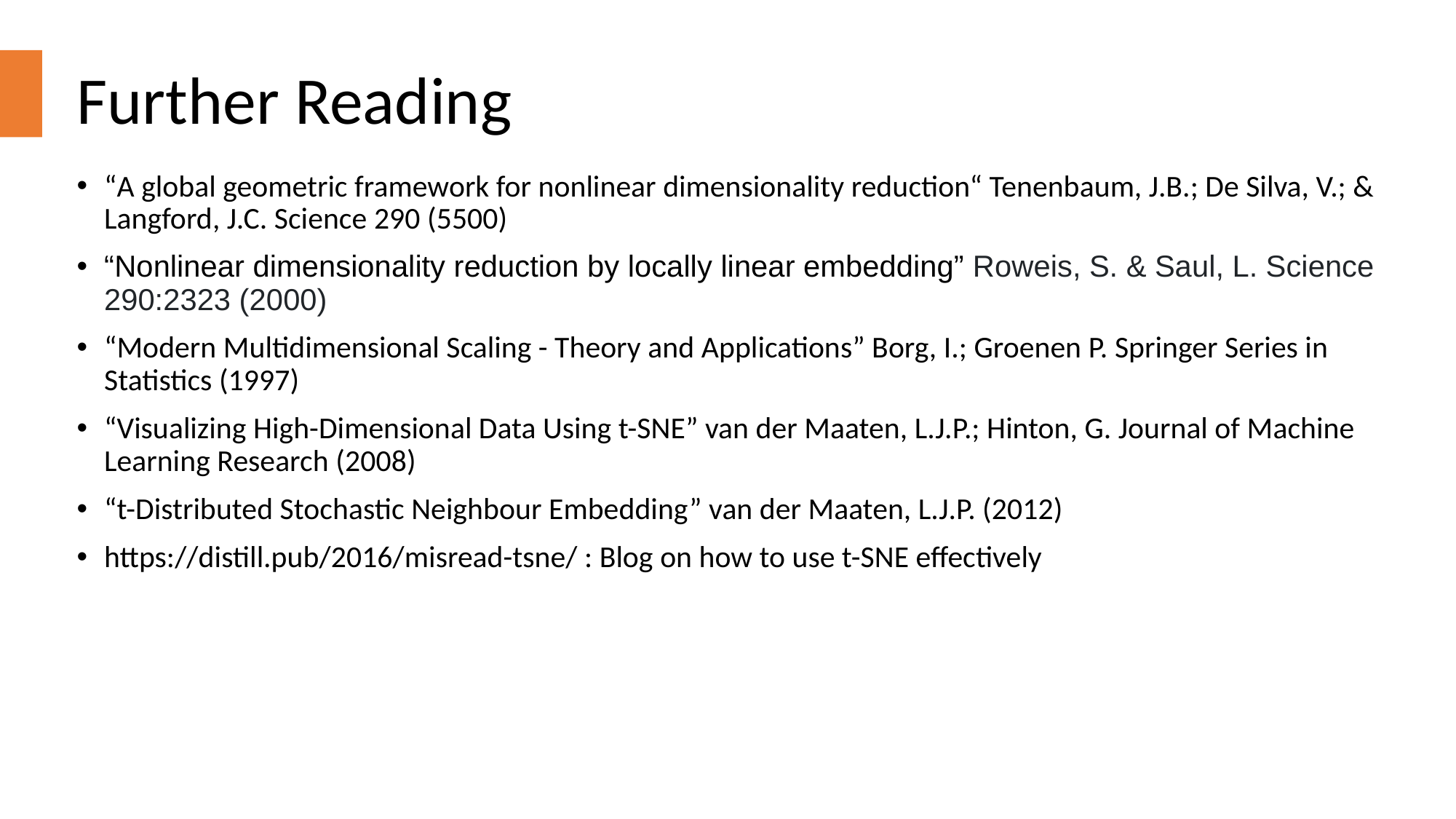

# Further Reading

“A global geometric framework for nonlinear dimensionality reduction“ Tenenbaum, J.B.; De Silva, V.; & Langford, J.C. Science 290 (5500)
“Nonlinear dimensionality reduction by locally linear embedding” Roweis, S. & Saul, L. Science 290:2323 (2000)
“Modern Multidimensional Scaling - Theory and Applications” Borg, I.; Groenen P. Springer Series in Statistics (1997)
“Visualizing High-Dimensional Data Using t-SNE” van der Maaten, L.J.P.; Hinton, G. Journal of Machine Learning Research (2008)
“t-Distributed Stochastic Neighbour Embedding” van der Maaten, L.J.P. (2012)
https://distill.pub/2016/misread-tsne/ : Blog on how to use t-SNE effectively